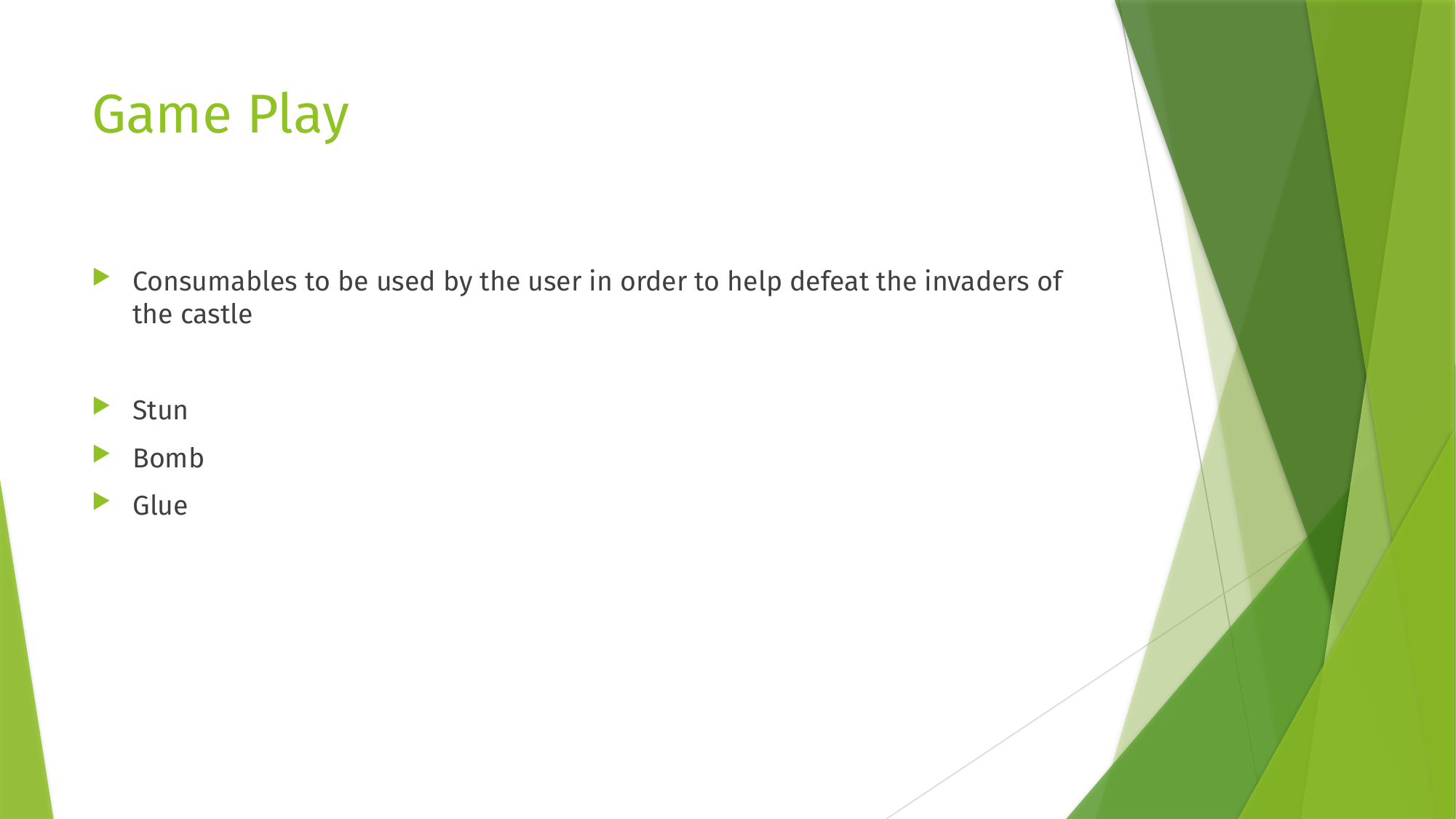

# Game Play
Consumables to be used by the user in order to help defeat the invaders of the castle

Stun
Bomb
Glue